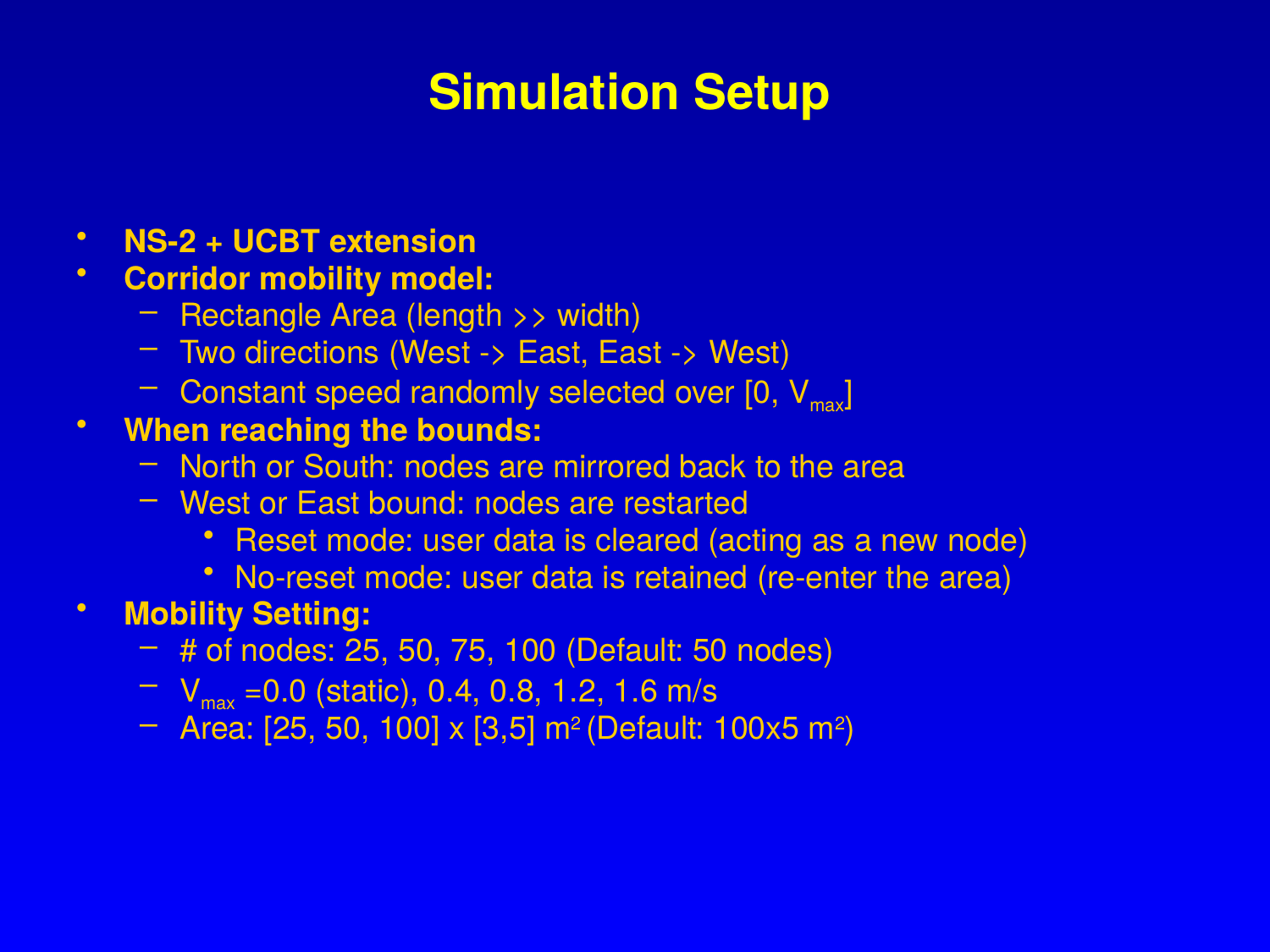

# Simulation Setup
NS-2 + UCBT extension
Corridor mobility model:
Rectangle Area (length >> width)
Two directions (West -> East, East -> West)
Constant speed randomly selected over [0, Vmax]
When reaching the bounds:
North or South: nodes are mirrored back to the area
West or East bound: nodes are restarted
Reset mode: user data is cleared (acting as a new node)
No-reset mode: user data is retained (re-enter the area)
Mobility Setting:
# of nodes: 25, 50, 75, 100 (Default: 50 nodes)
Vmax =0.0 (static), 0.4, 0.8, 1.2, 1.6 m/s
Area: [25, 50, 100] x [3,5] m2 (Default: 100x5 m2)